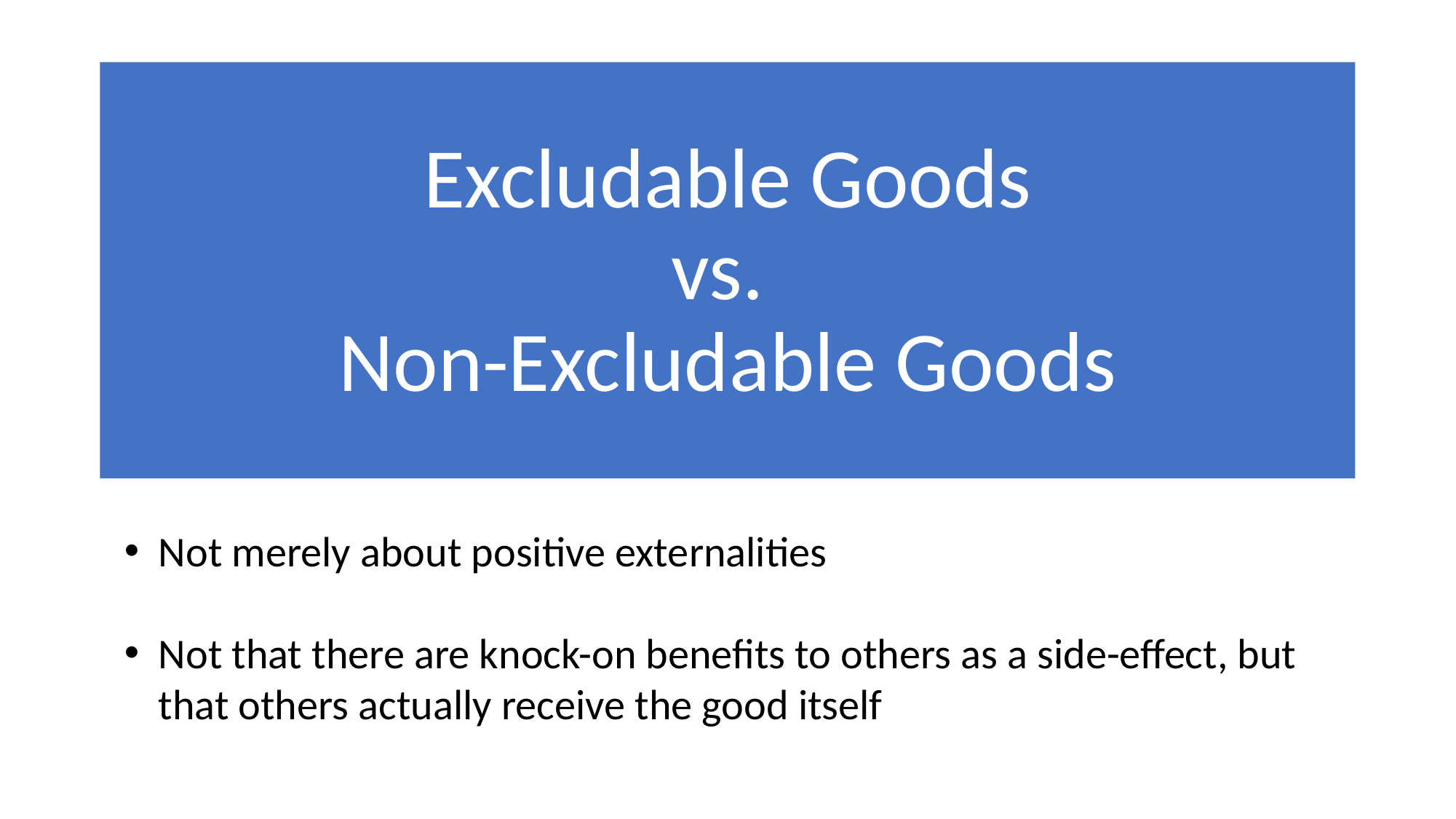

# Excludable Goods vs. Non-Excludable Goods
Not merely about positive externalities

Not that there are knock-on benefits to others as a side-effect, but that others actually receive the good itself